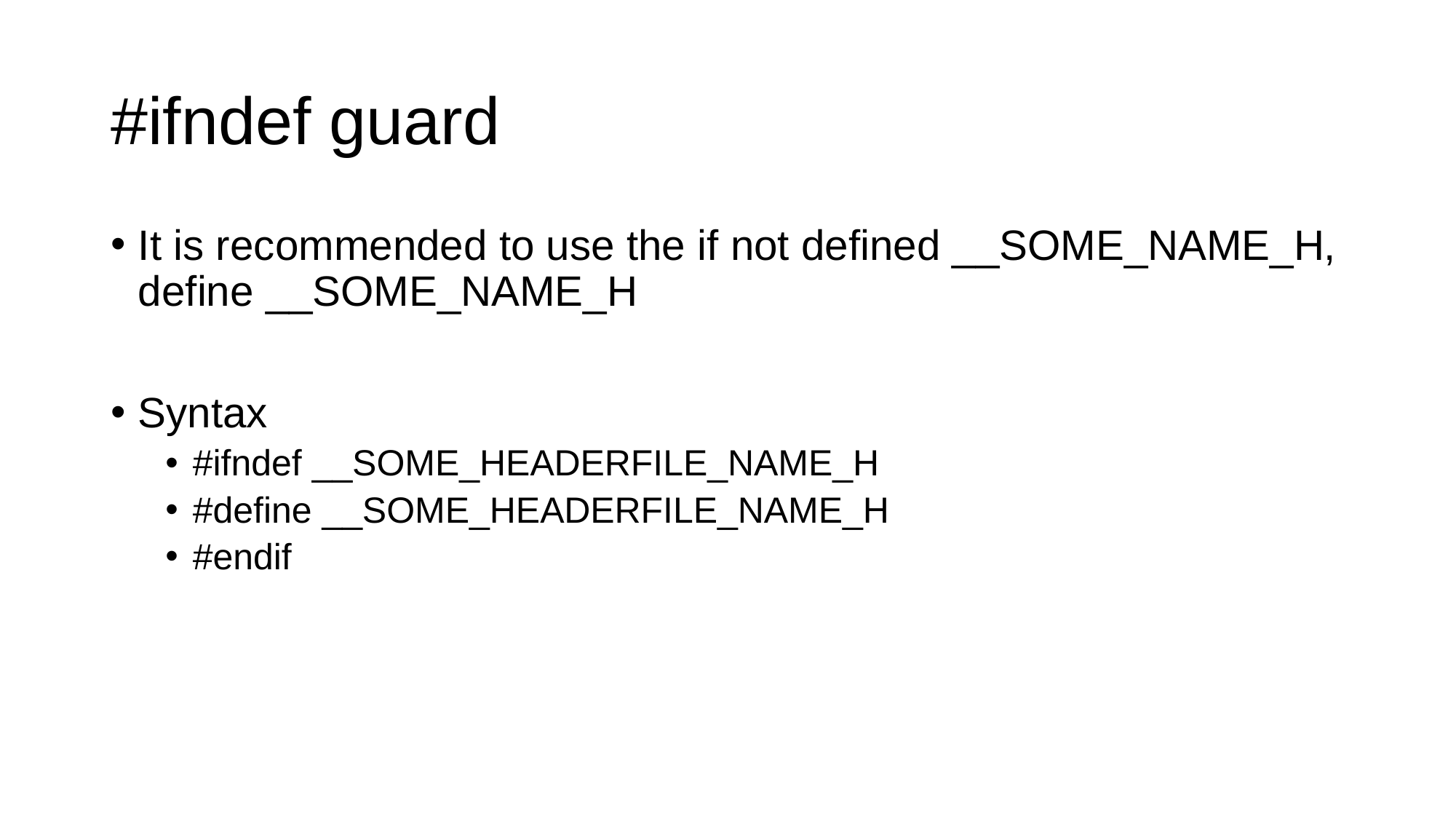

# #ifndef guard
It is recommended to use the if not defined __SOME_NAME_H,
define __SOME_NAME_H

Syntax
#ifndef __SOME_HEADERFILE_NAME_H
#define __SOME_HEADERFILE_NAME_H
#endif